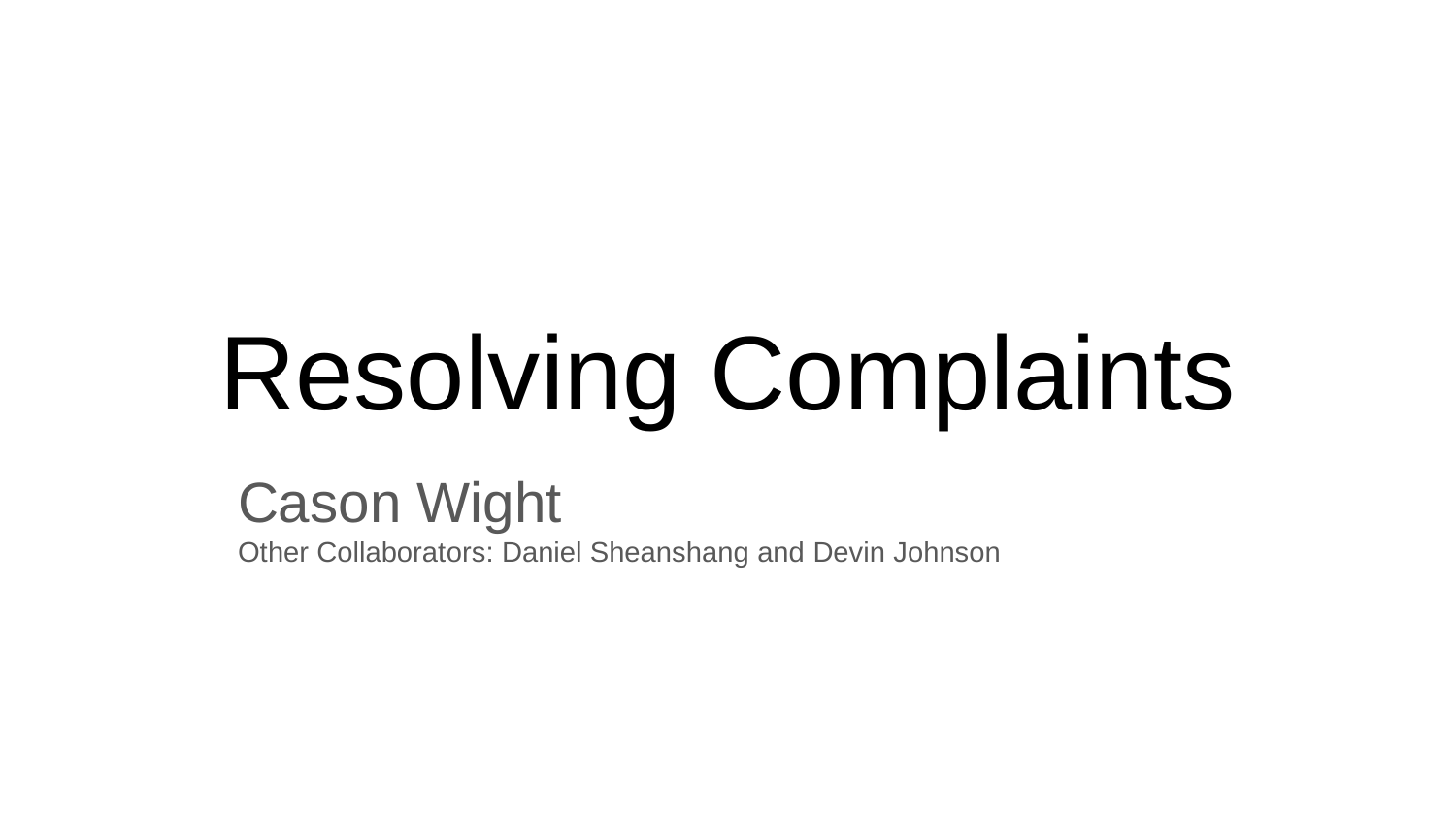

# Resolving Complaints
Cason Wight
Other Collaborators: Daniel Sheanshang and Devin Johnson